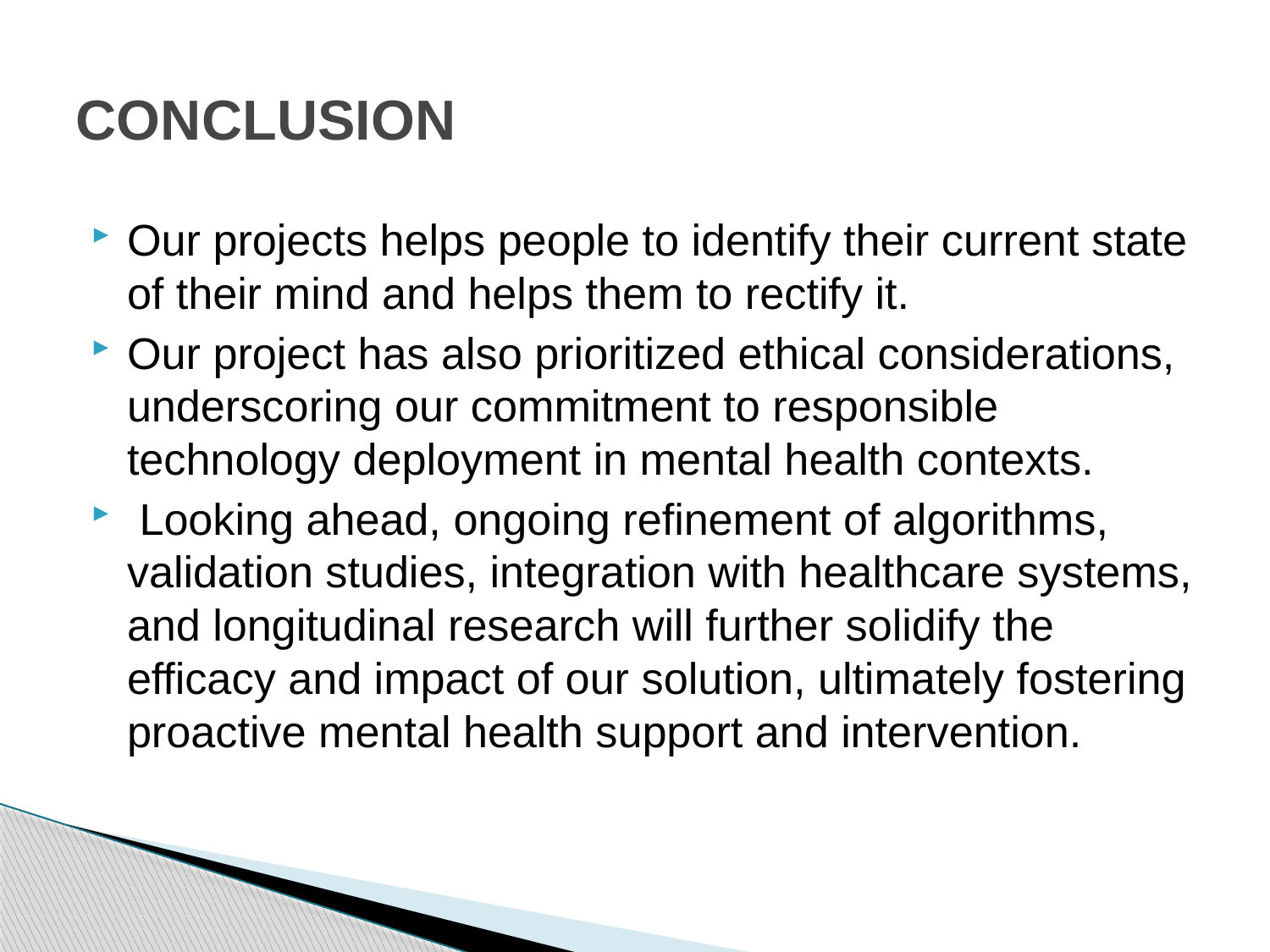

# CONCLUSION
Our projects helps people to identify their current state of their mind and helps them to rectify it.
Our project has also prioritized ethical considerations, underscoring our commitment to responsible technology deployment in mental health contexts.
 Looking ahead, ongoing refinement of algorithms, validation studies, integration with healthcare systems, and longitudinal research will further solidify the efficacy and impact of our solution, ultimately fostering proactive mental health support and intervention.